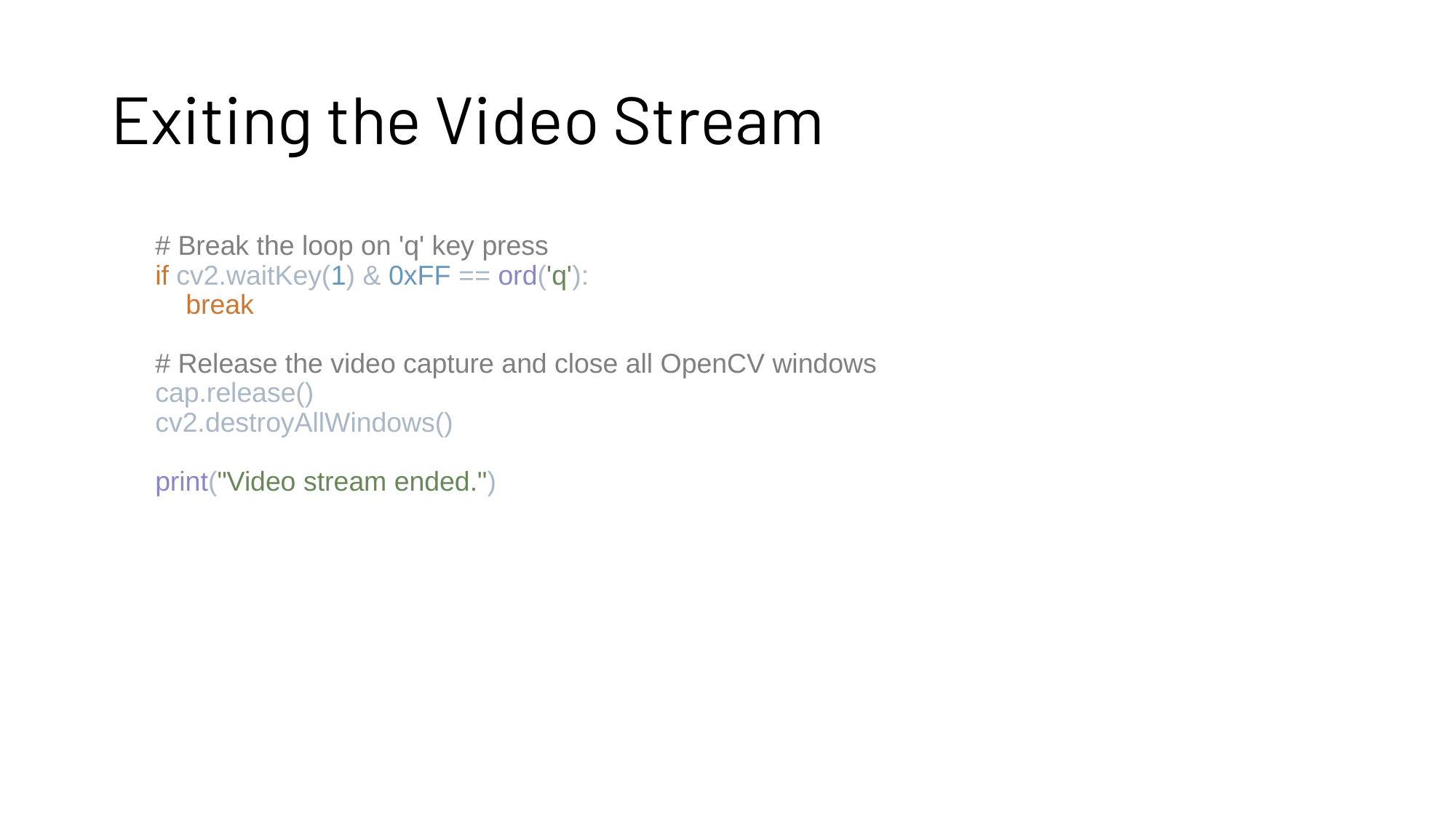

# Exiting the Video Stream
# Break the loop on 'q' key press if cv2.waitKey(1) & 0xFF == ord('q'): break # Release the video capture and close all OpenCV windows cap.release() cv2.destroyAllWindows() print("Video stream ended.")